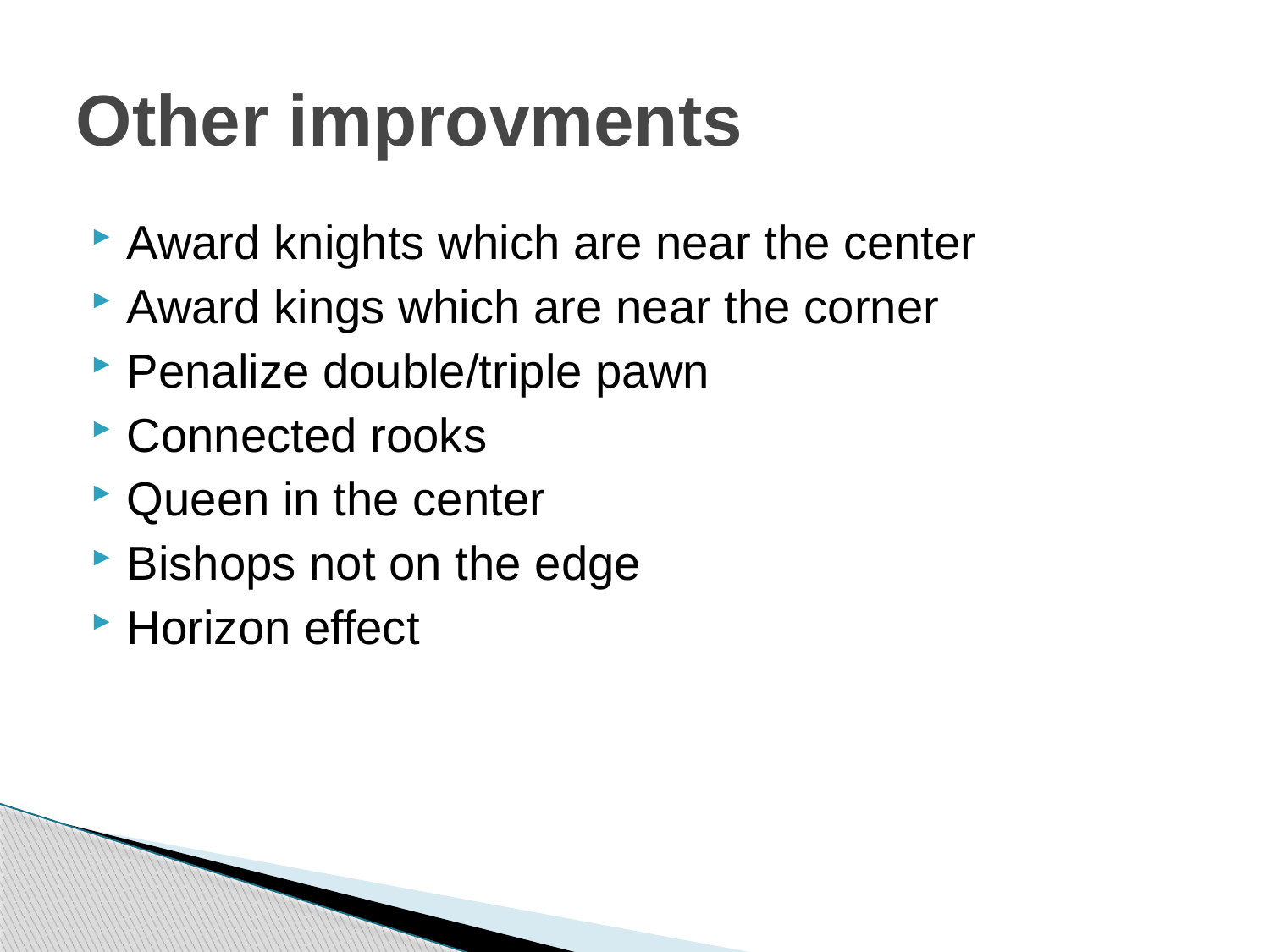

# Other improvments
Award knights which are near the center
Award kings which are near the corner
Penalize double/triple pawn
Connected rooks
Queen in the center
Bishops not on the edge
Horizon effect